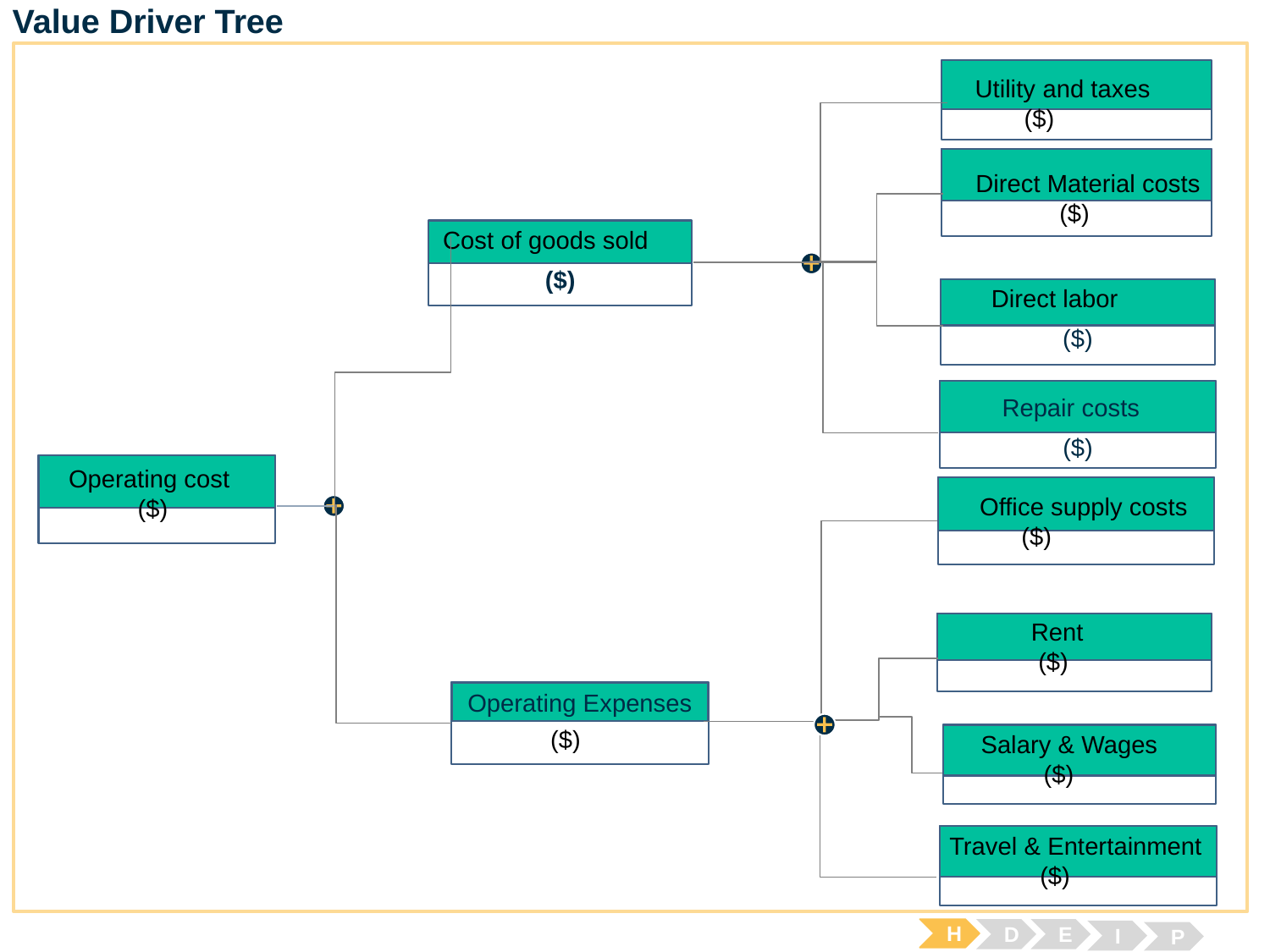

# Value Driver Tree

    Utility and taxes
           ($)
Coal based costs
($)

        Direct Material costs
                    ($)

  Cost of goods sold

($)

($)

   Direct labor

($)
Repair costs

Operating cost
 ($)

     Office supply costs
           ($)

              Rent
               ($)

Operating Expenses
             ($)

    Salary & Wages
             ($)

Travel & Entertainment
             ($)
H
D
E
I
P